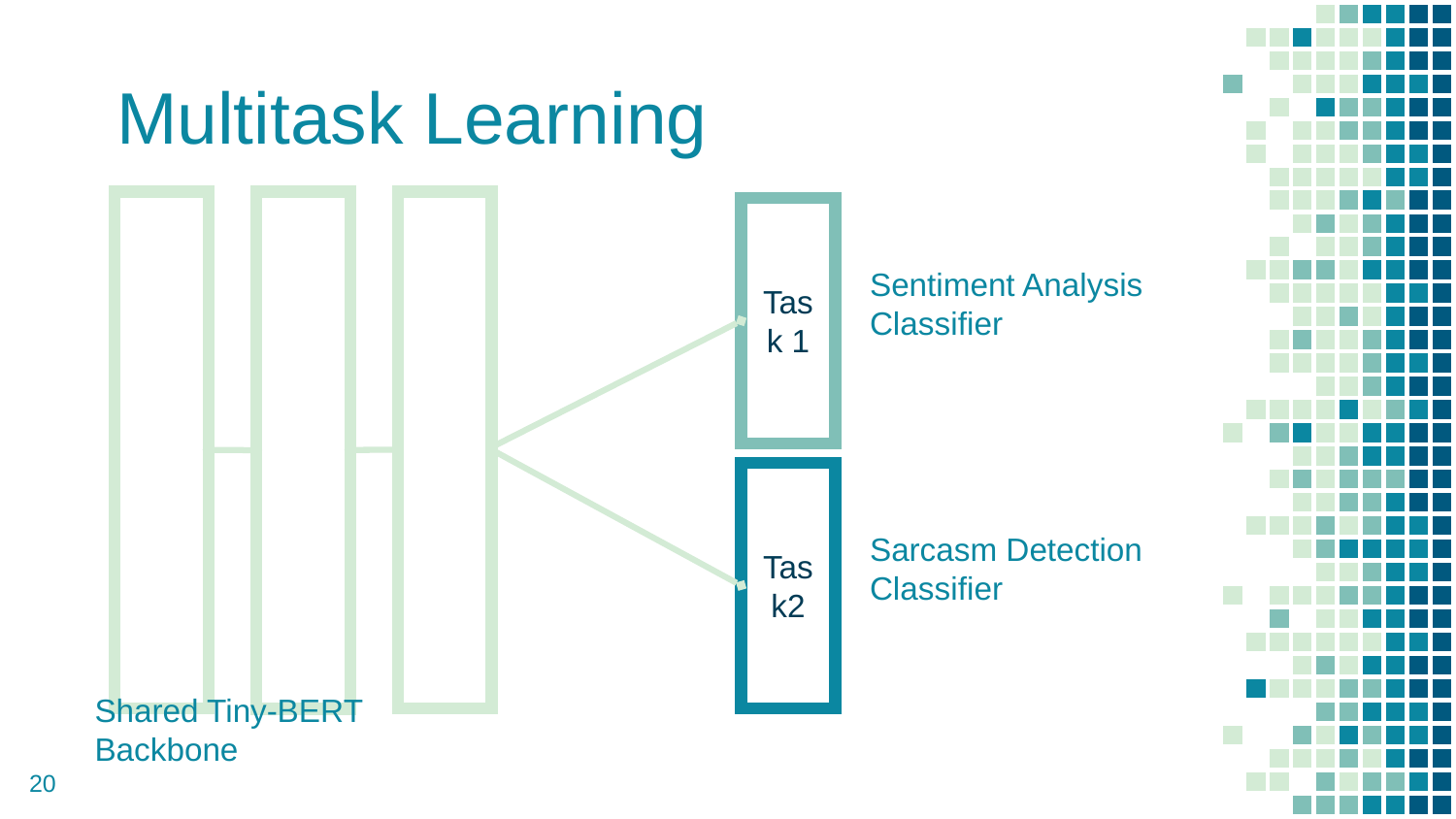

# Multitask Learning

Task 1
Sentiment Analysis Classifier
Task2
Sarcasm Detection Classifier
Shared Tiny-BERT Backbone
20